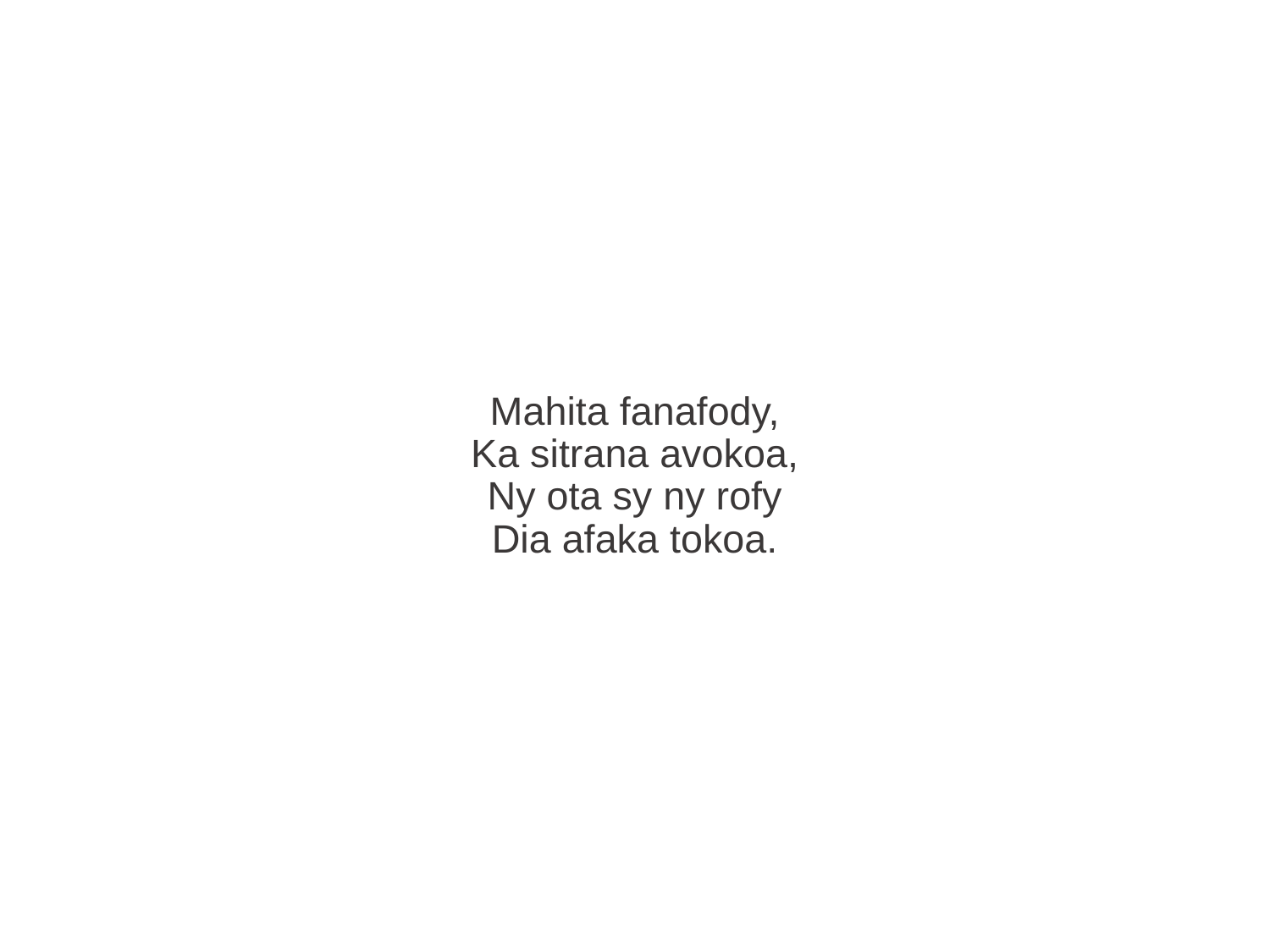

Mahita fanafody,
Ka sitrana avokoa,
Ny ota sy ny rofy
Dia afaka tokoa.